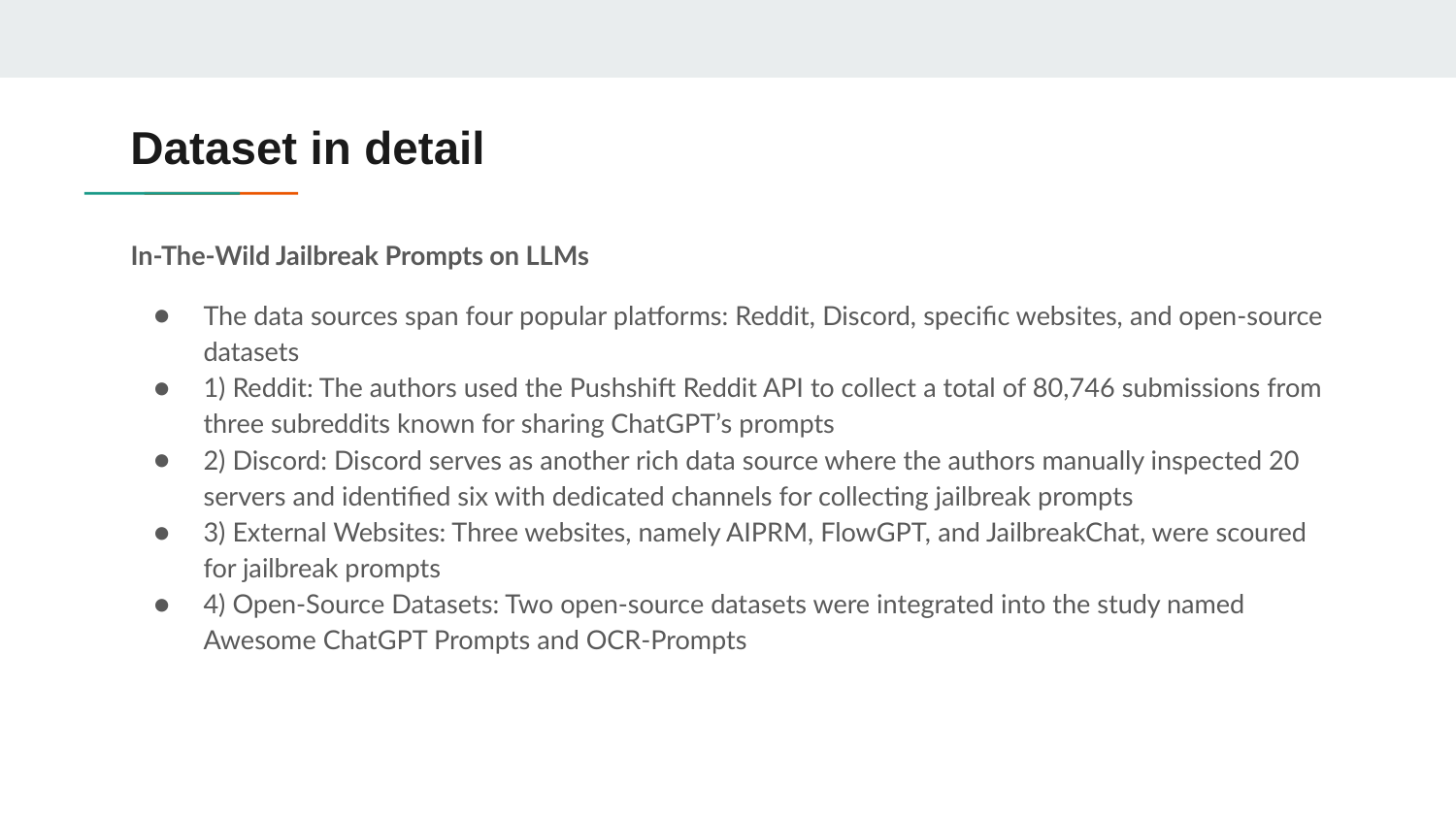

# Dataset in detail
In-The-Wild Jailbreak Prompts on LLMs
The data sources span four popular platforms: Reddit, Discord, specific websites, and open-source datasets
1) Reddit: The authors used the Pushshift Reddit API to collect a total of 80,746 submissions from three subreddits known for sharing ChatGPT’s prompts
2) Discord: Discord serves as another rich data source where the authors manually inspected 20 servers and identified six with dedicated channels for collecting jailbreak prompts
3) External Websites: Three websites, namely AIPRM, FlowGPT, and JailbreakChat, were scoured for jailbreak prompts
4) Open-Source Datasets: Two open-source datasets were integrated into the study named Awesome ChatGPT Prompts and OCR-Prompts